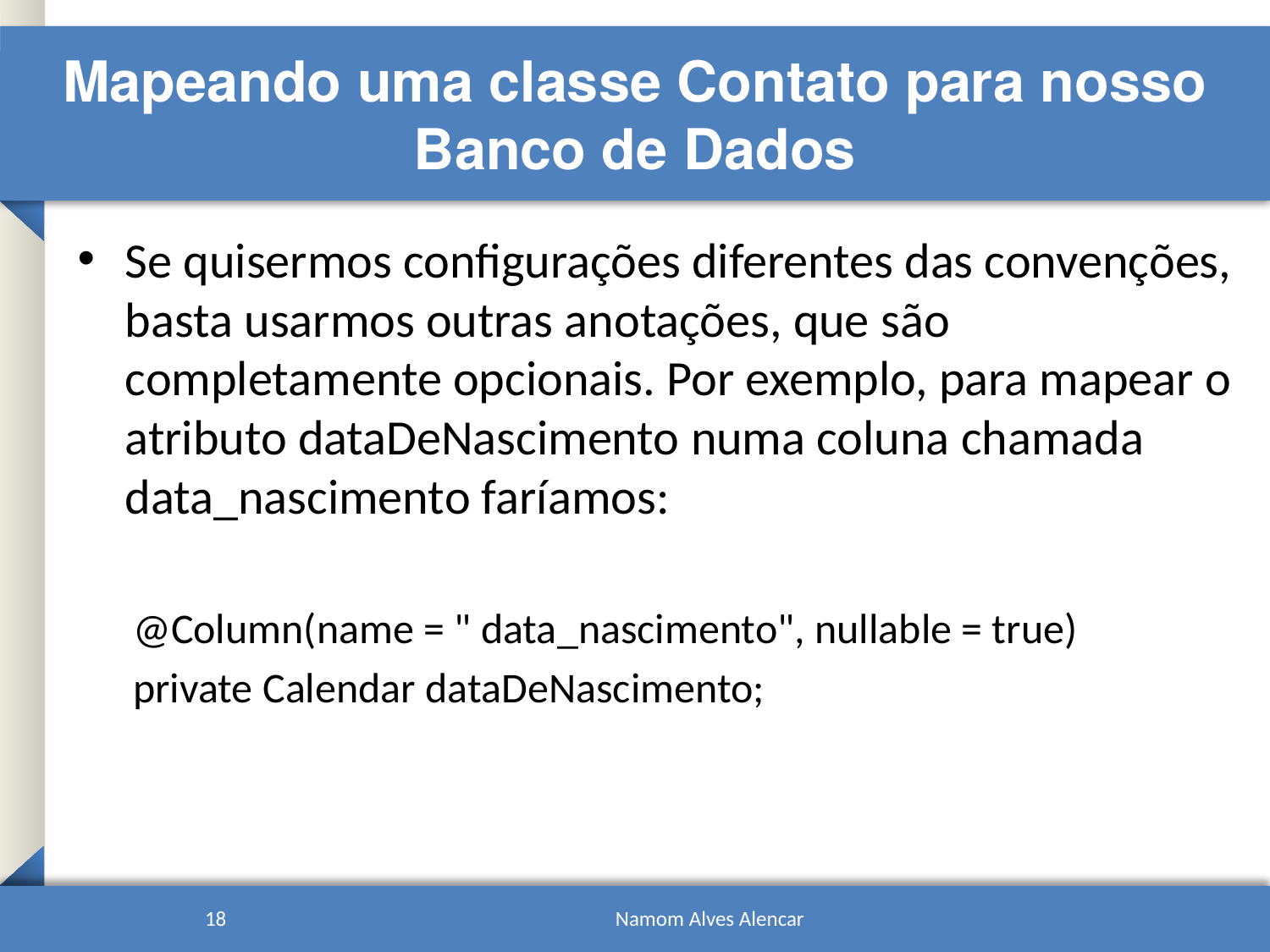

# Mapeando uma classe Contato para nosso Banco de Dados
Se quisermos configurações diferentes das convenções, basta usarmos outras anotações, que são completamente opcionais. Por exemplo, para mapear o atributo dataDeNascimento numa coluna chamada data_nascimento faríamos:

@Column(name = " data_nascimento", nullable = true)
private Calendar dataDeNascimento;

18
Namom Alves Alencar